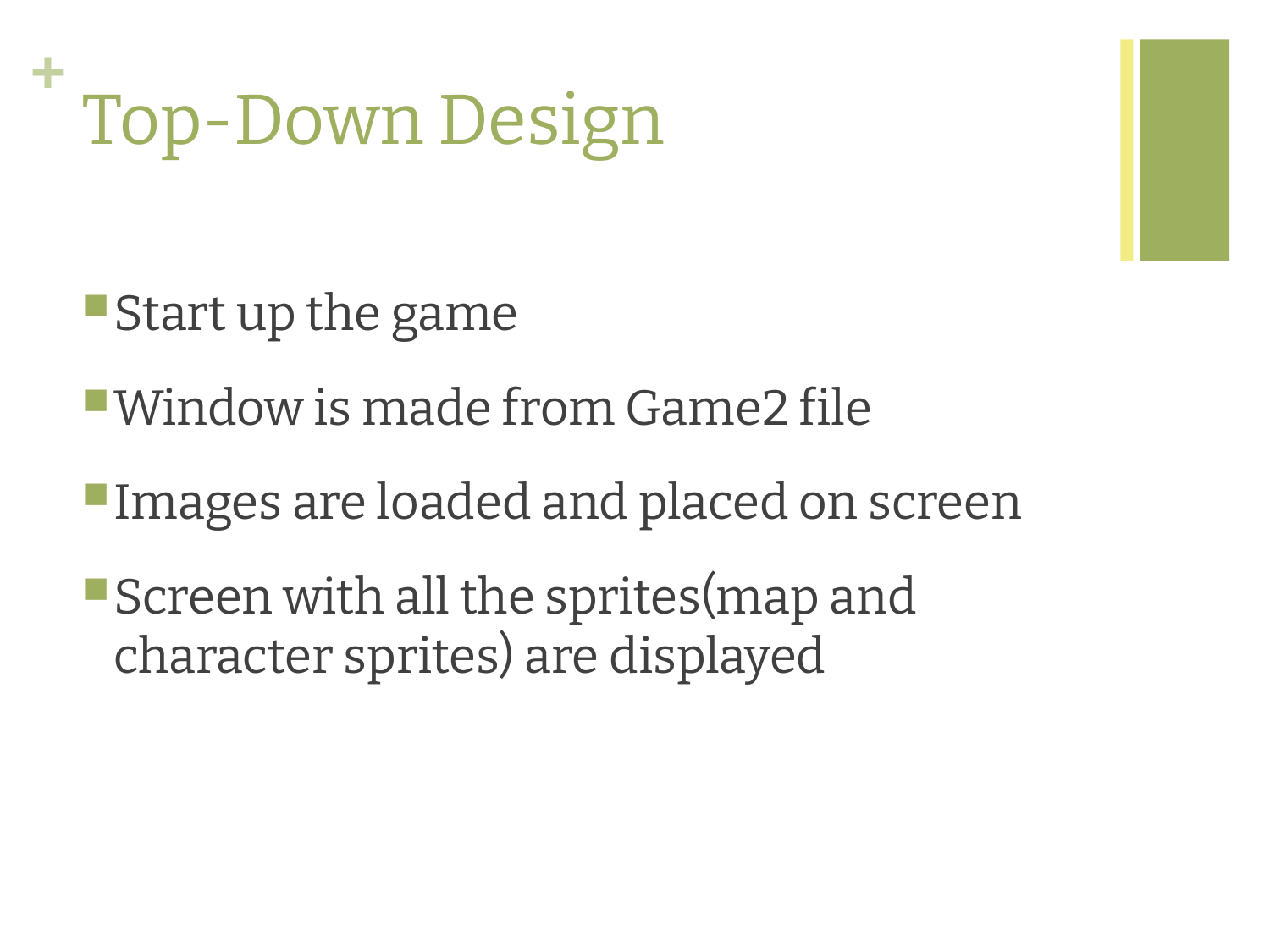

# Top-Down Design
Start up the game
Window is made from Game2 file
Images are loaded and placed on screen
Screen with all the sprites(map and character sprites) are displayed